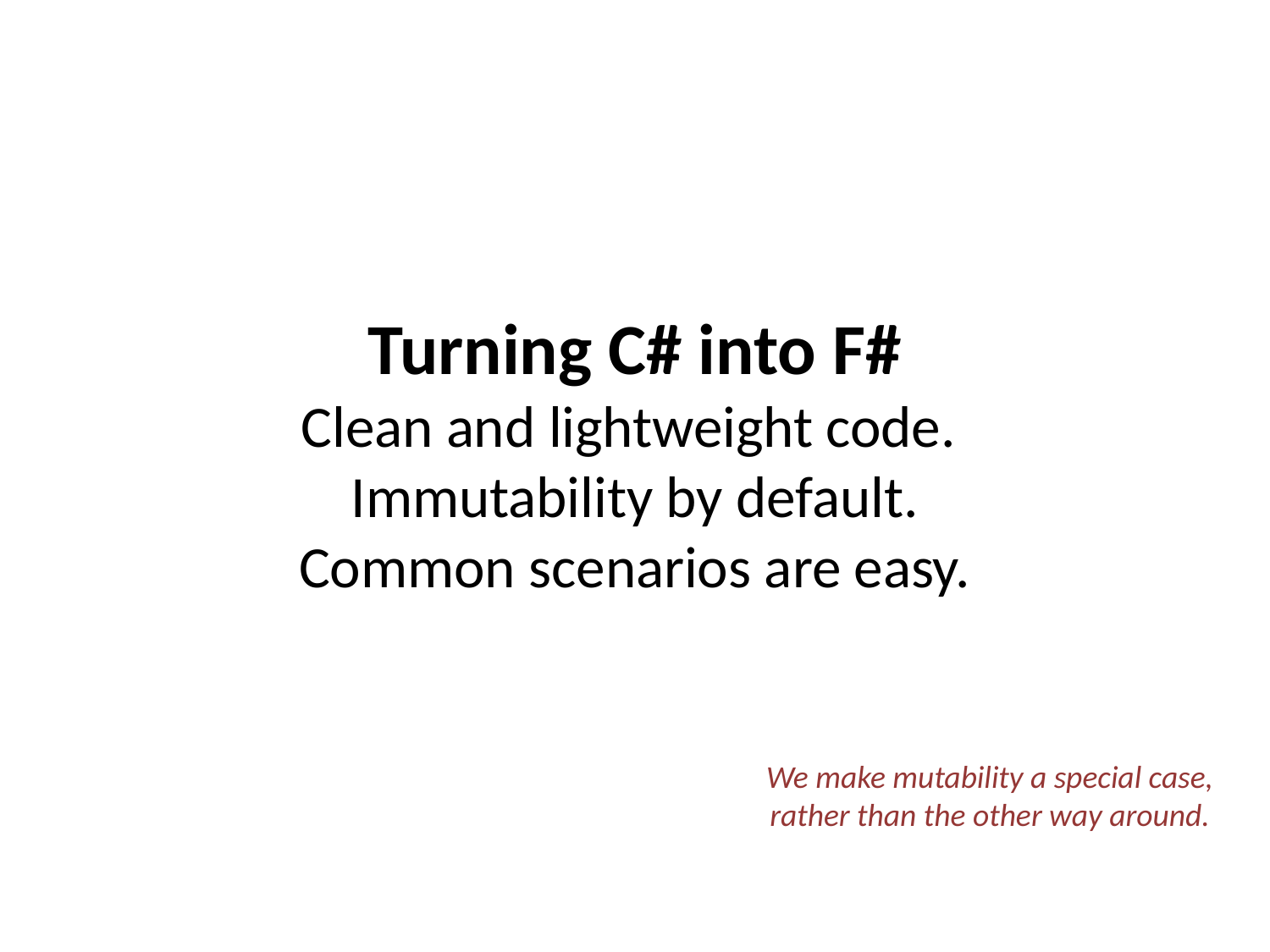

# Turning C# into F# Clean and lightweight code. Immutability by default. Common scenarios are easy.
We make mutability a special case, rather than the other way around.